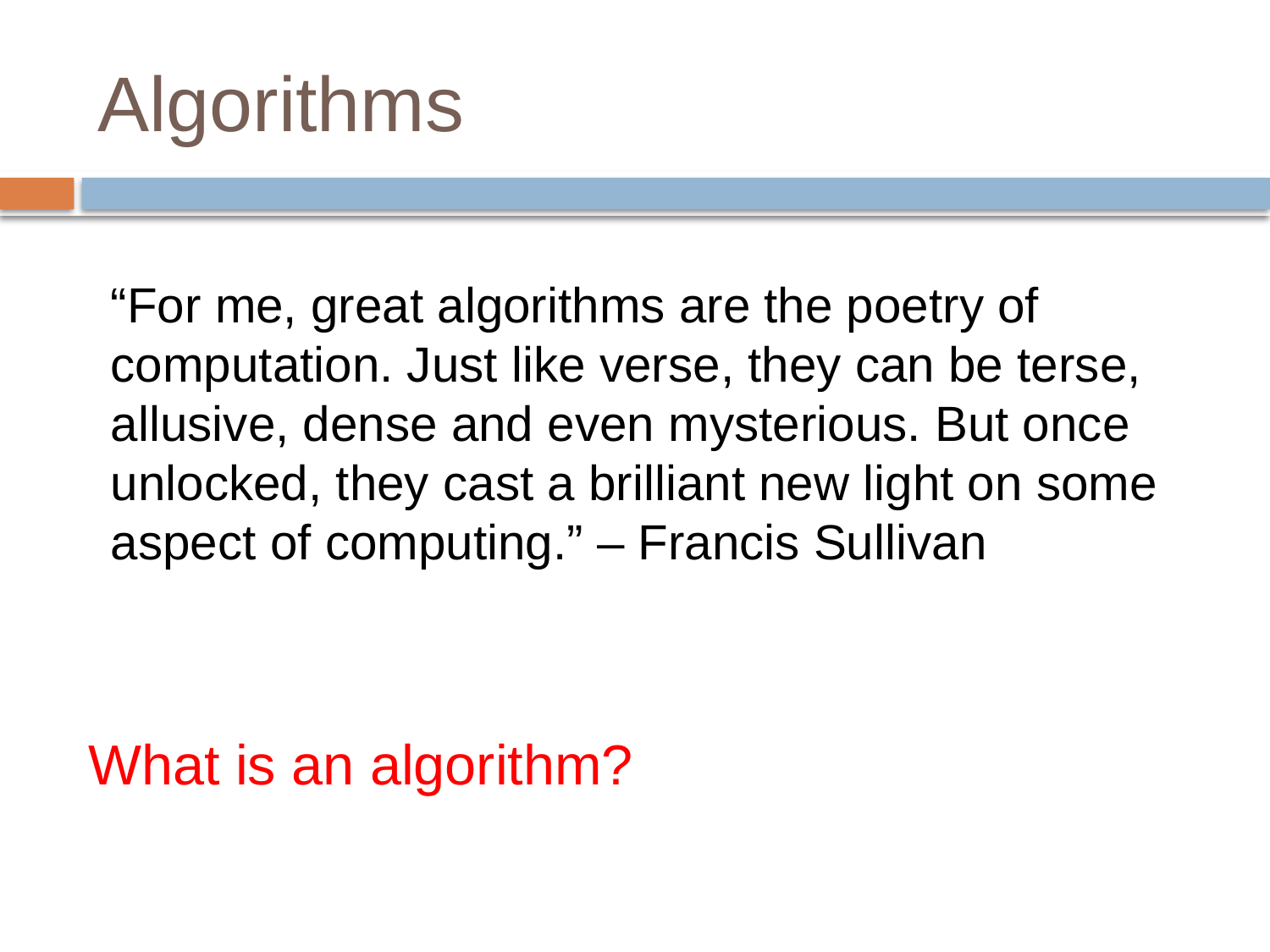

# Algorithms
“For me, great algorithms are the poetry of computation. Just like verse, they can be terse, allusive, dense and even mysterious. But once unlocked, they cast a brilliant new light on some aspect of computing.” – Francis Sullivan
What is an algorithm?